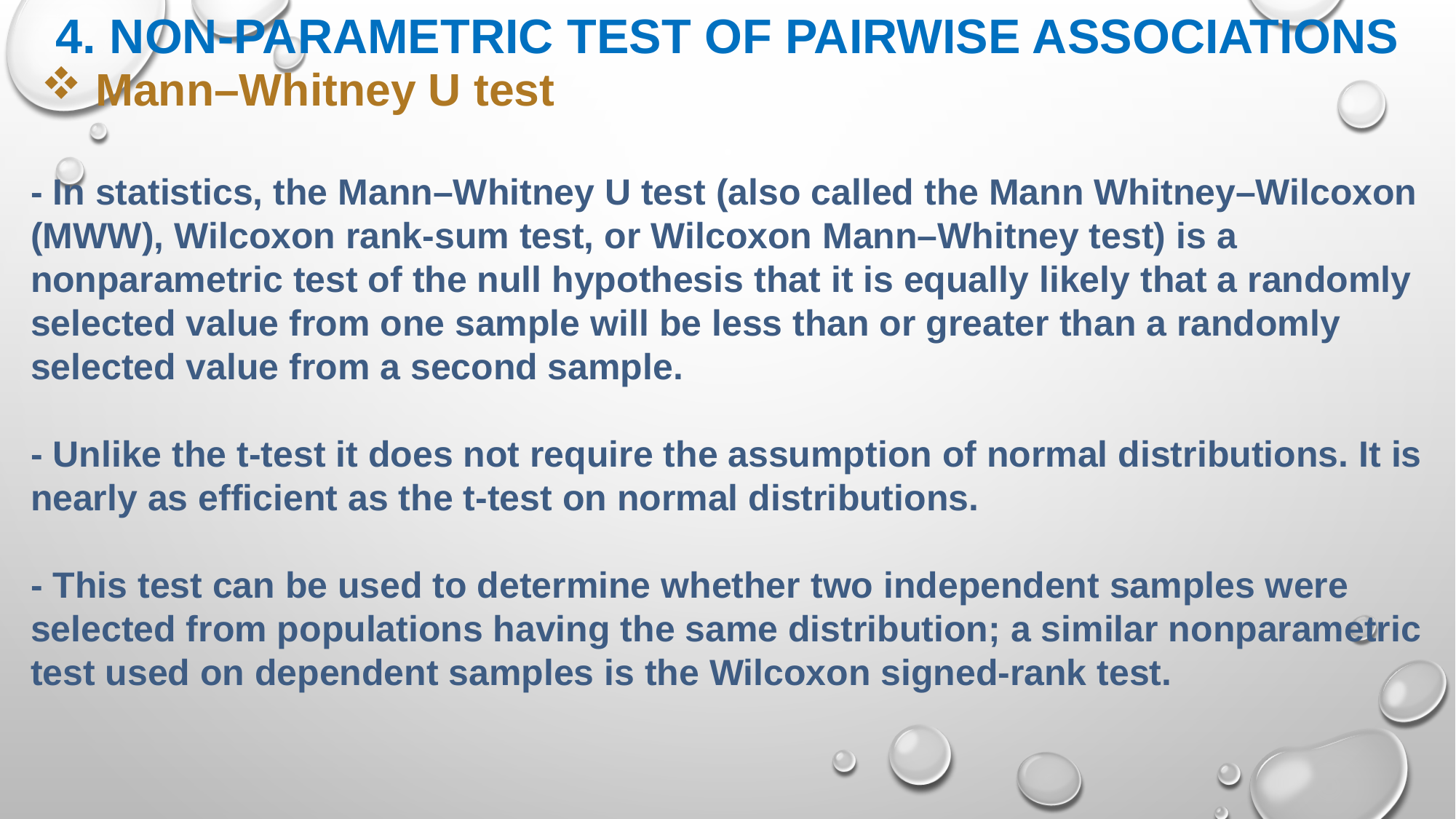

4. Non-parametric test of pairwise associations
Mann–Whitney U test
- In statistics, the Mann–Whitney U test (also called the Mann Whitney–Wilcoxon (MWW), Wilcoxon rank-sum test, or Wilcoxon Mann–Whitney test) is a nonparametric test of the null hypothesis that it is equally likely that a randomly selected value from one sample will be less than or greater than a randomly selected value from a second sample.

- Unlike the t-test it does not require the assumption of normal distributions. It is nearly as efficient as the t-test on normal distributions.

- This test can be used to determine whether two independent samples were selected from populations having the same distribution; a similar nonparametric test used on dependent samples is the Wilcoxon signed-rank test.